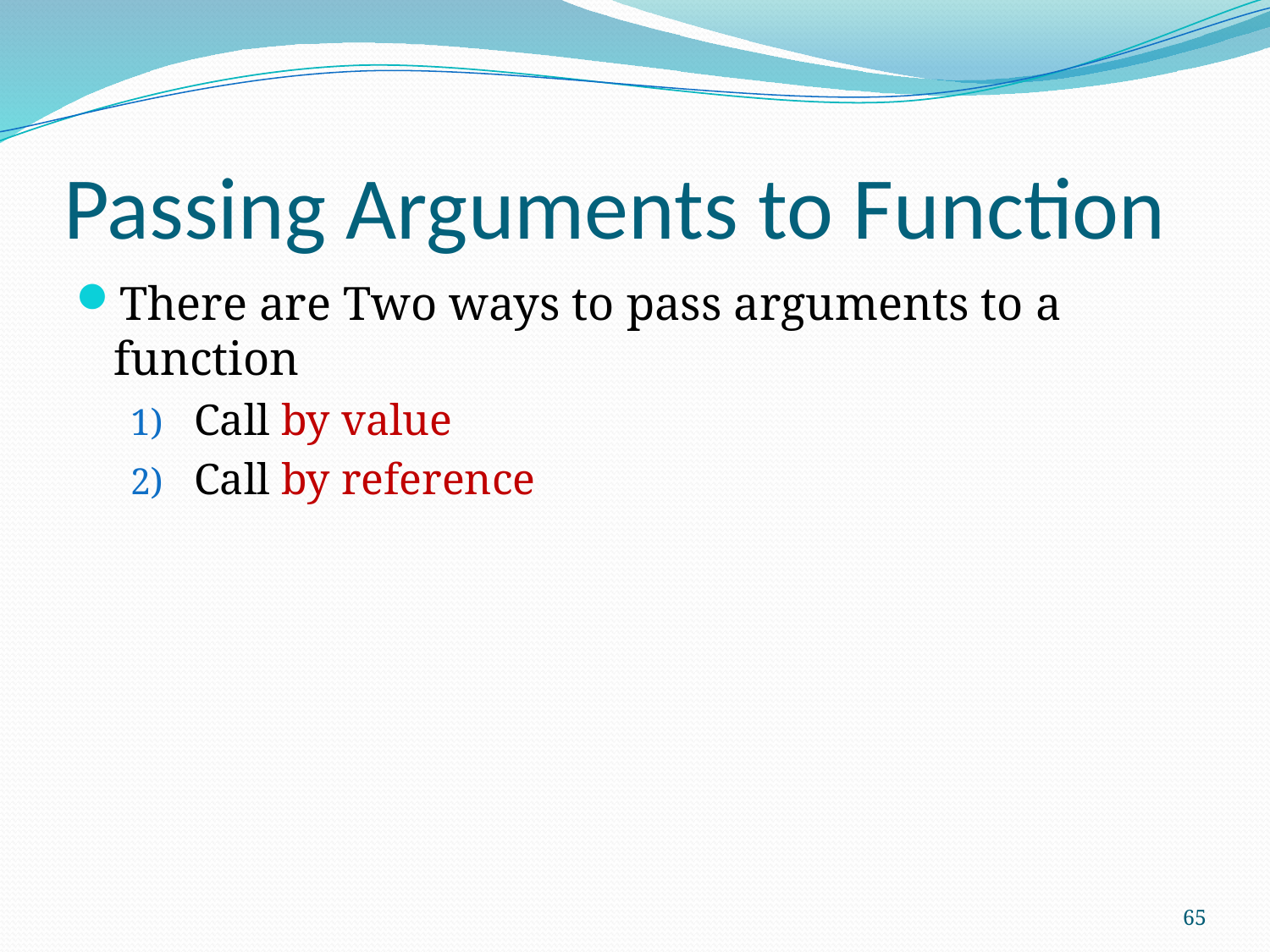

# Passing Arguments to Function
There are Two ways to pass arguments to a function
Call by value
Call by reference

65